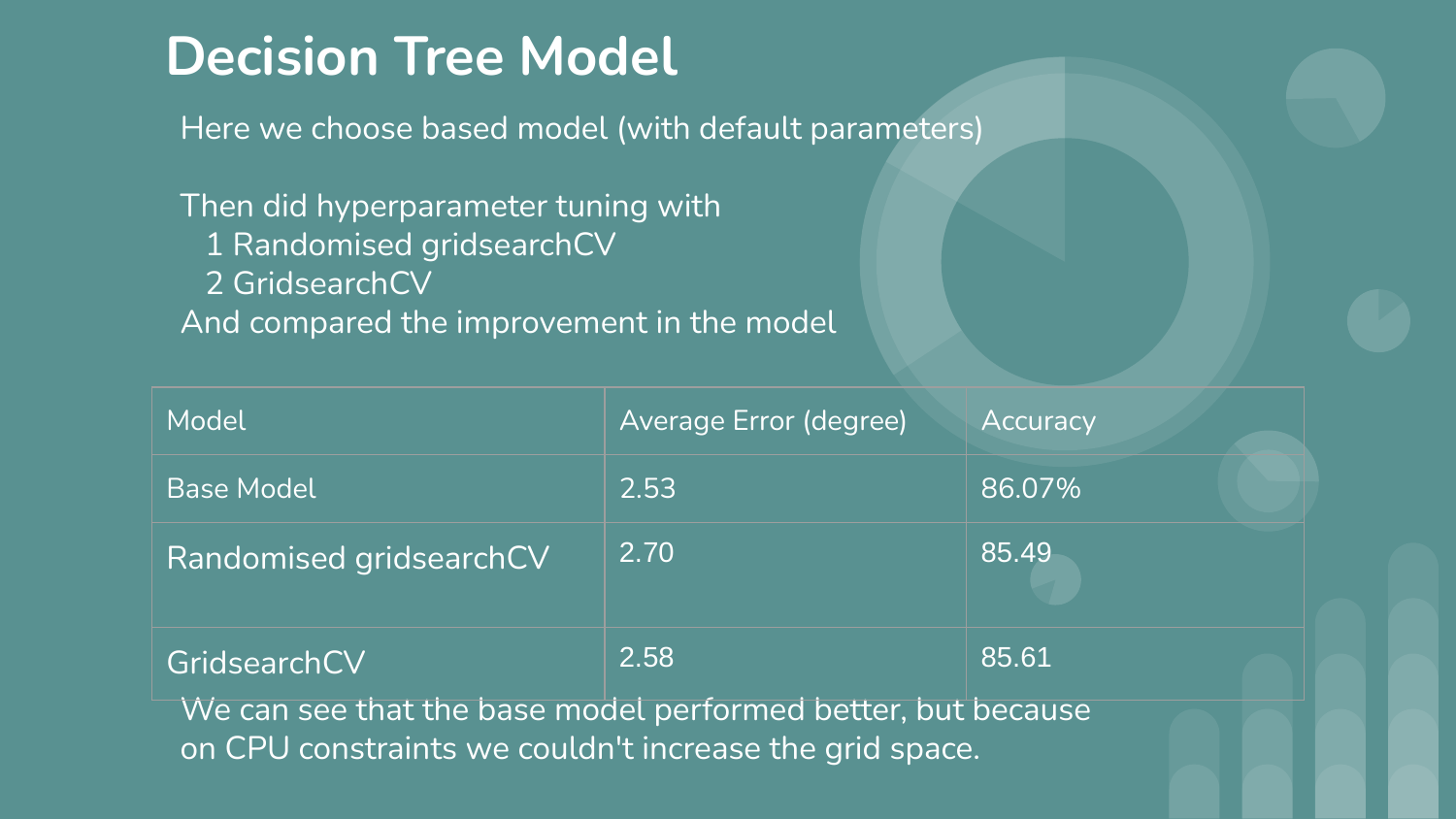

# Decision Tree Model

Here we choose based model (with default parameters)

Then did hyperparameter tuning with
   1 Randomised gridsearchCV
   2 GridsearchCV
And compared the improvement in the model

We can see that the base model performed better, but because on CPU constraints we couldn't increase the grid space.
| Model | Average Error (degree) | Accuracy |
| --- | --- | --- |
| Base Model | 2.53 | 86.07% |
| Randomised gridsearchCV | 2.70 | 85.49 |
| GridsearchCV | 2.58 | 85.61 |